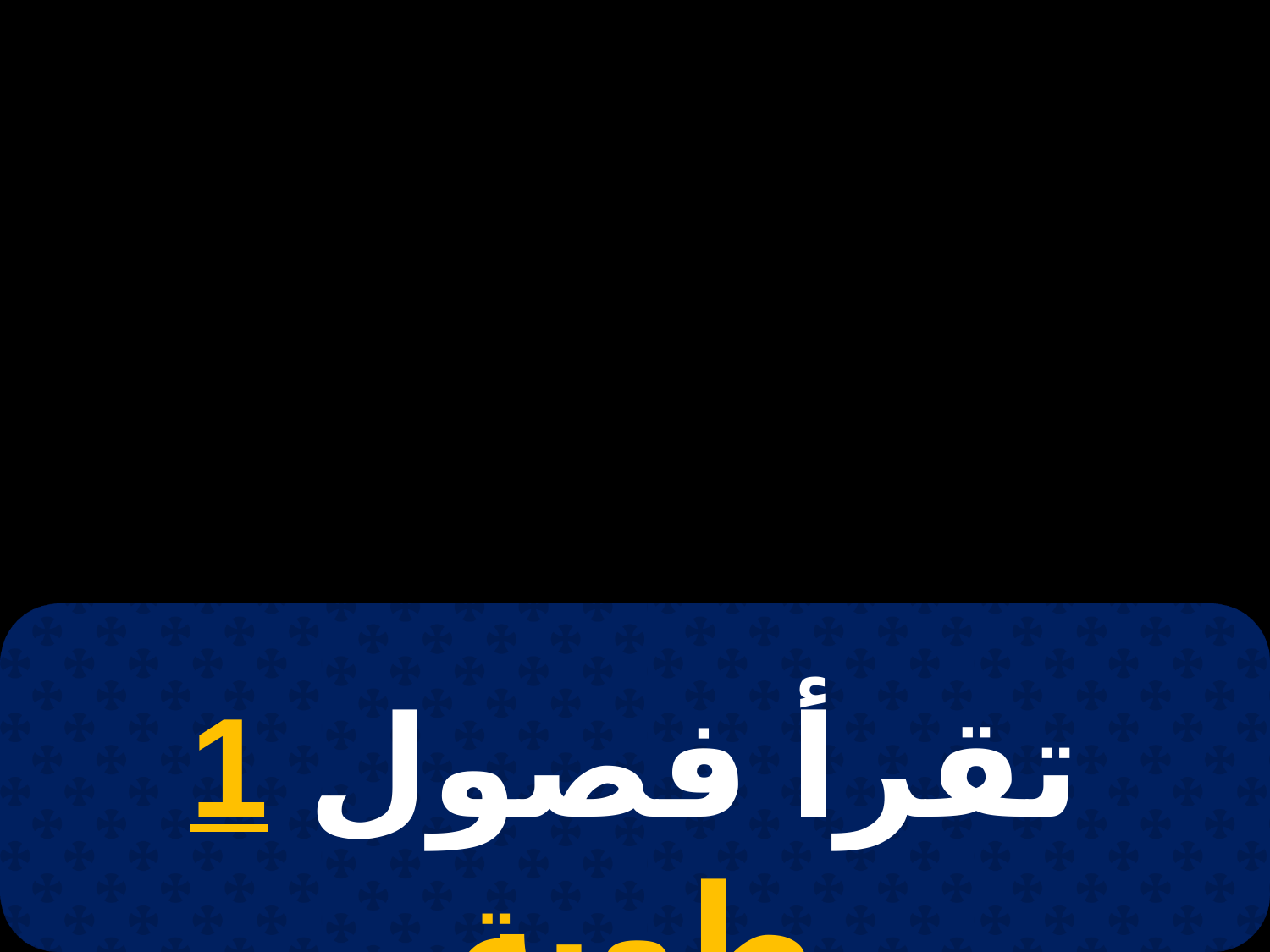

# 1 بؤونة
تقرأ فصول 1 طوبة